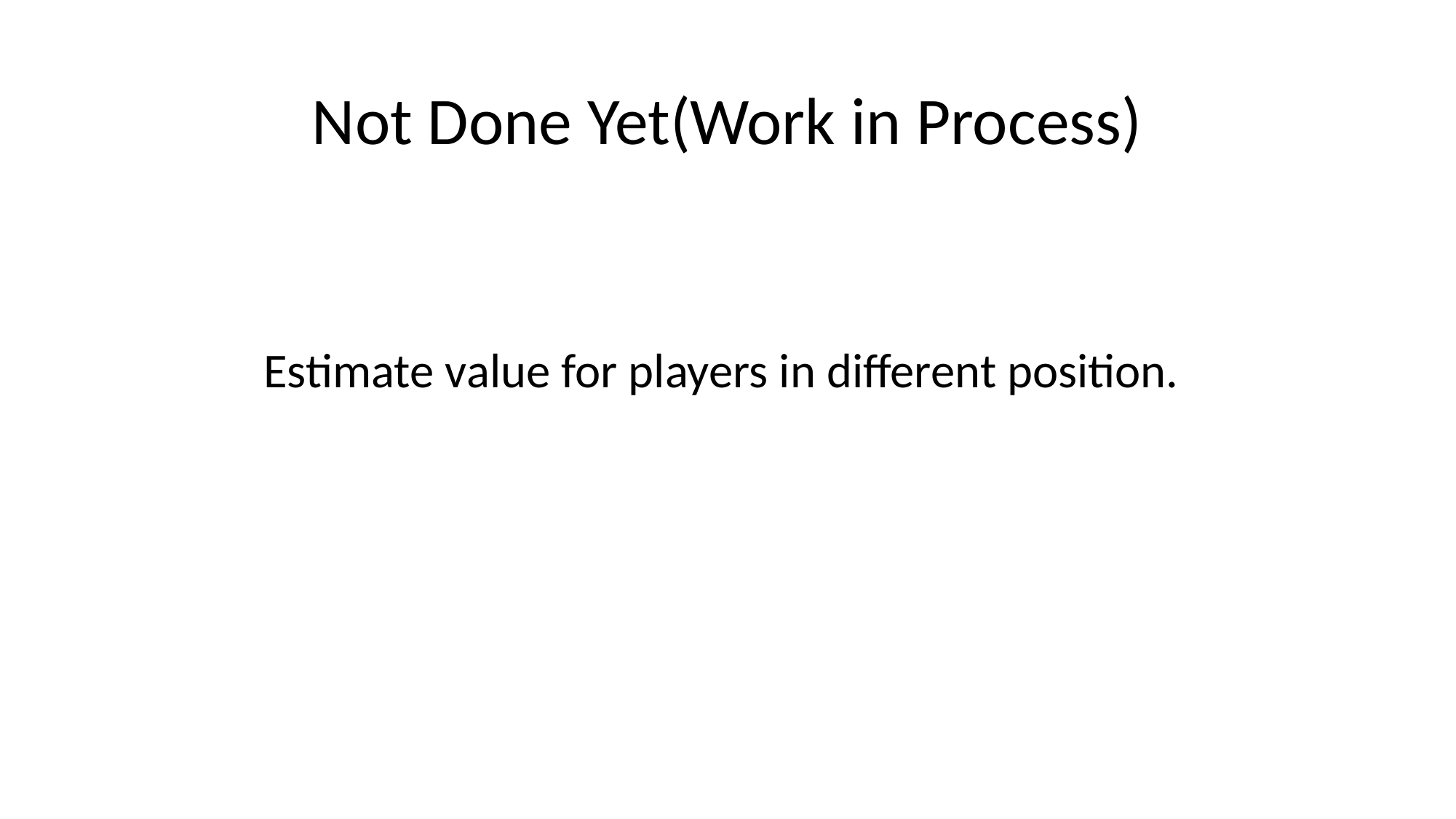

# Not Done Yet(Work in Process)

              Estimate value for players in different position.